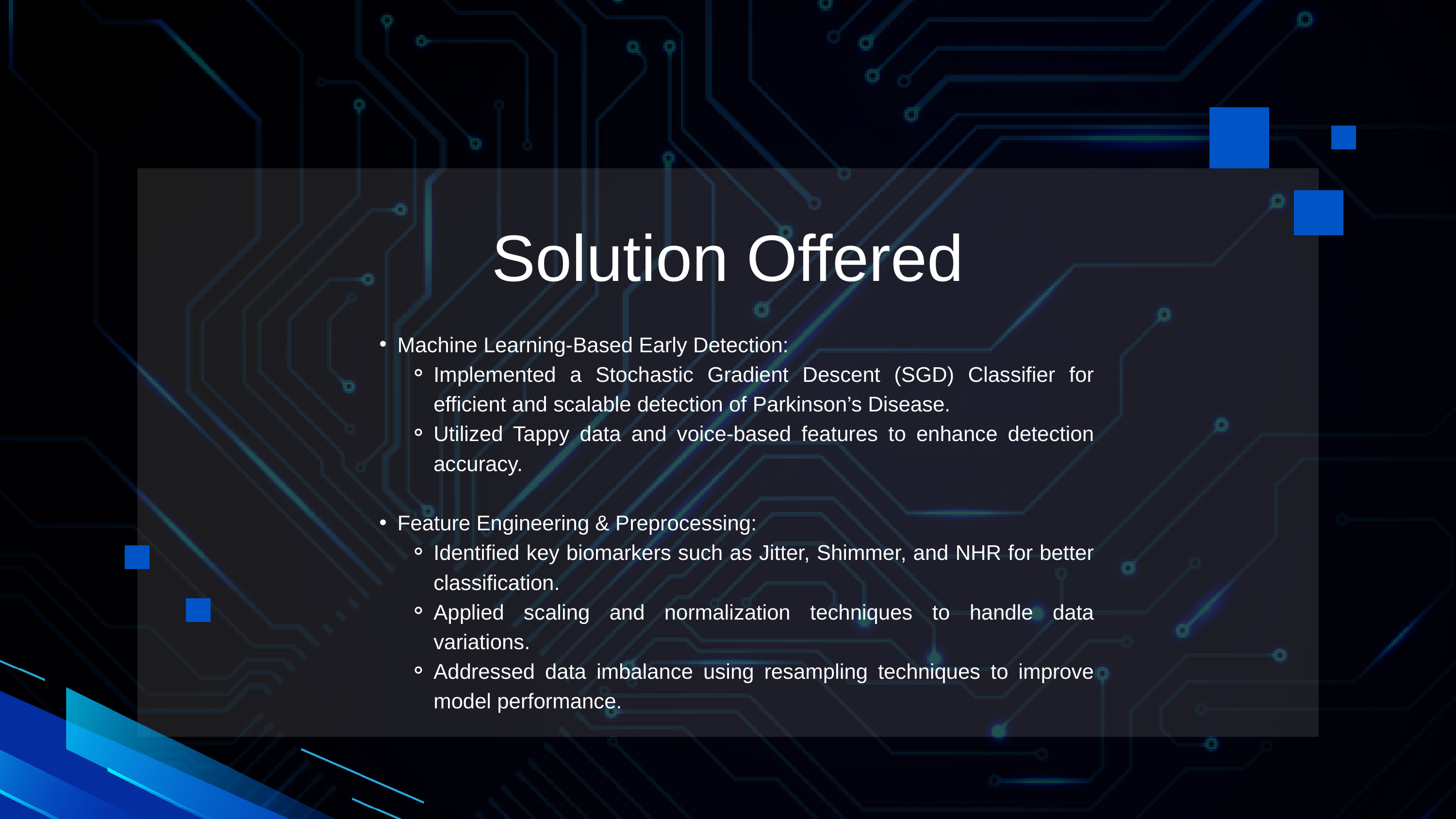

Solution Offered

Machine Learning-Based Early Detection:
Implemented a Stochastic Gradient Descent (SGD) Classifier for efficient and scalable detection of Parkinson’s Disease.
Utilized Tappy data and voice-based features to enhance detection accuracy.

Feature Engineering & Preprocessing:
Identified key biomarkers such as Jitter, Shimmer, and NHR for better classification.
Applied scaling and normalization techniques to handle data variations.
Addressed data imbalance using resampling techniques to improve model performance.